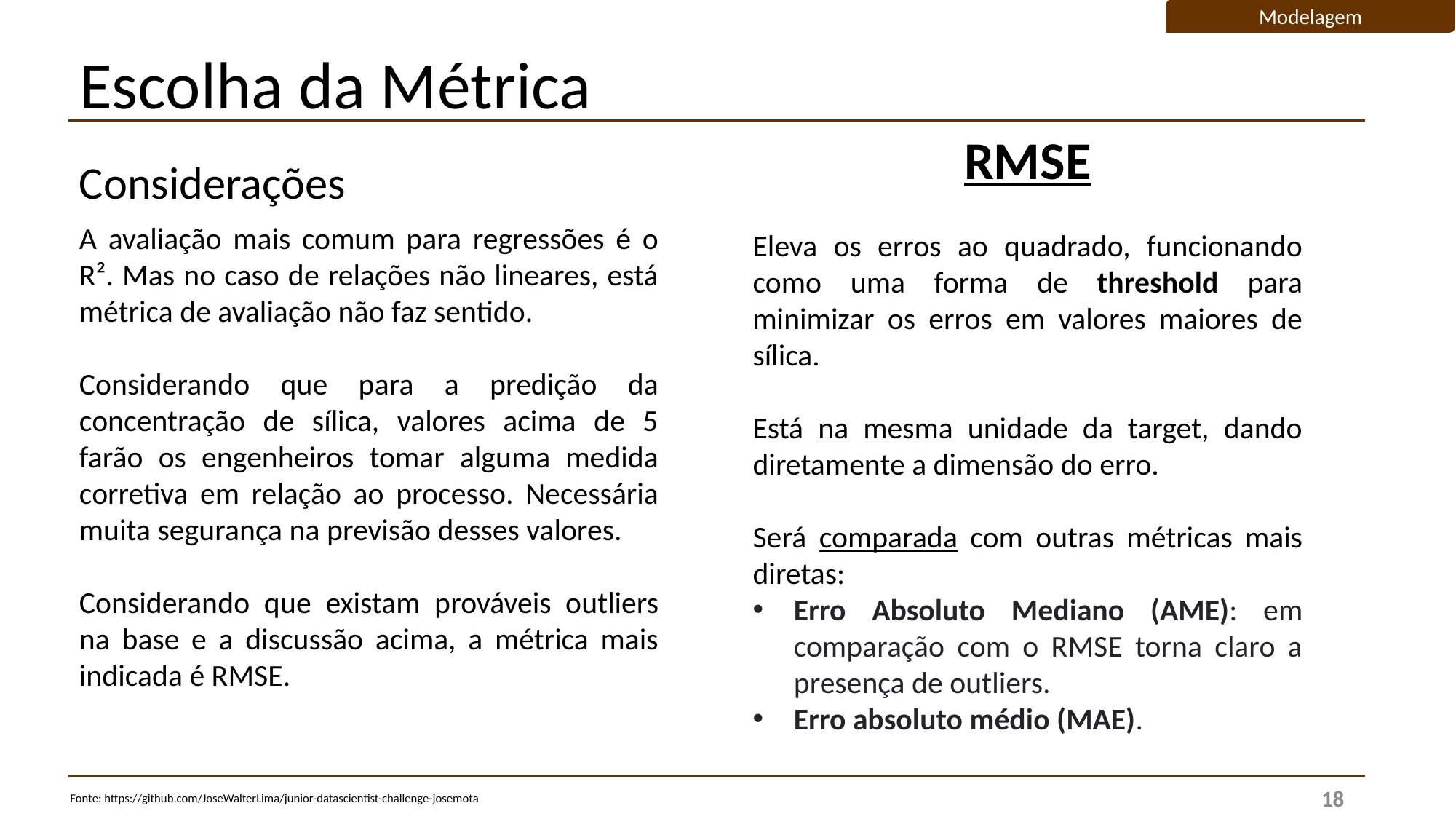

# Escolha da Métrica
Modelagem
RMSE

Eleva os erros ao quadrado, funcionando como uma forma de threshold para minimizar os erros em valores maiores de sílica.

Está na mesma unidade da target, dando diretamente a dimensão do erro.

Será comparada com outras métricas mais diretas:
Erro Absoluto Mediano (AME): em comparação com o RMSE torna claro a presença de outliers.
Erro absoluto médio (MAE).
Considerações
A avaliação mais comum para regressões é o R². Mas no caso de relações não lineares, está métrica de avaliação não faz sentido.

Considerando que para a predição da concentração de sílica, valores acima de 5 farão os engenheiros tomar alguma medida corretiva em relação ao processo. Necessária muita segurança na previsão desses valores.

Considerando que existam prováveis outliers na base e a discussão acima, a métrica mais indicada é RMSE.
18
Fonte: https://github.com/JoseWalterLima/junior-datascientist-challenge-josemota